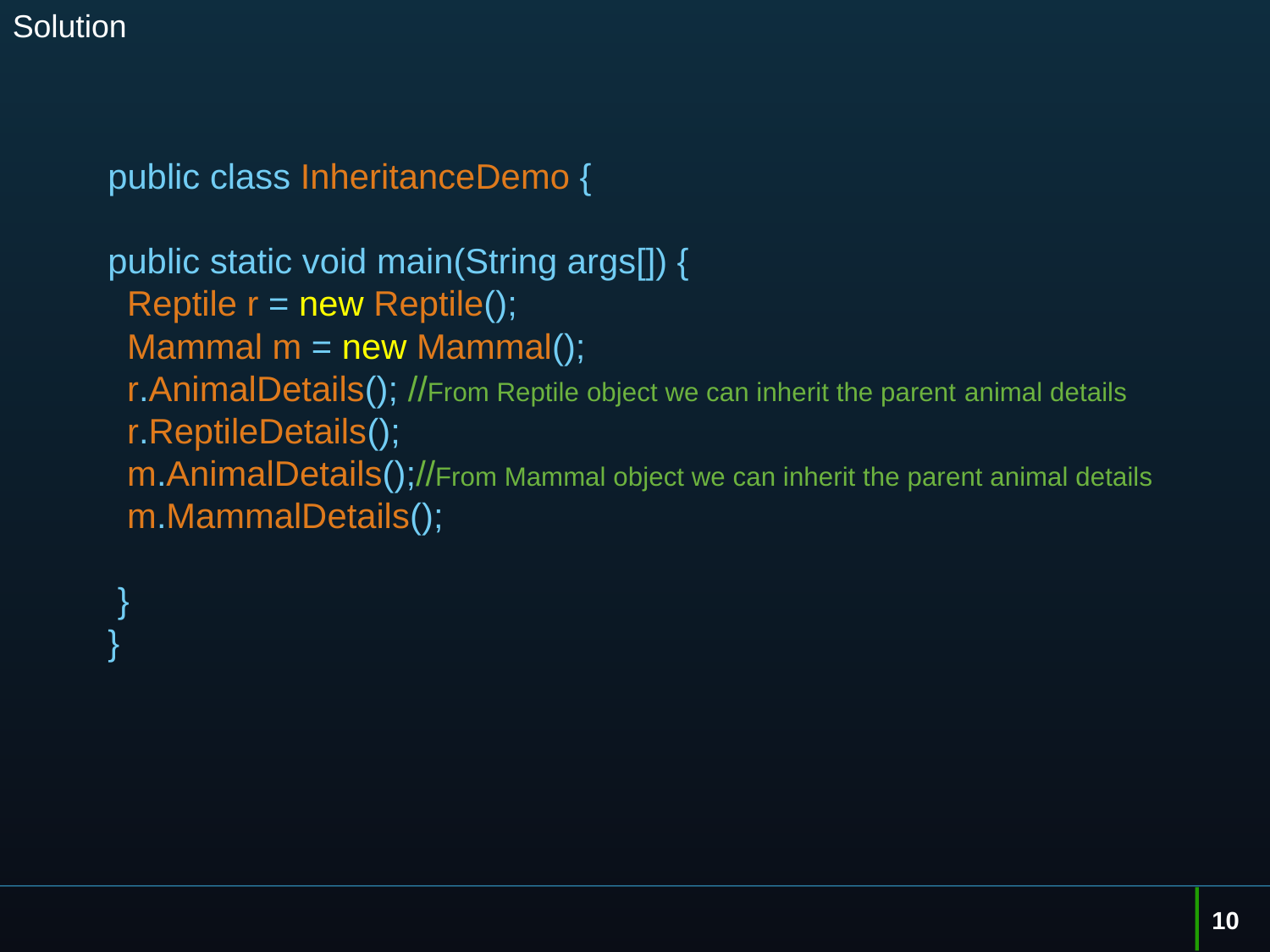

# Solution
public class InheritanceDemo {

public static void main(String args[]) {
  Reptile r = new Reptile();
  Mammal m = new Mammal();
  r.AnimalDetails(); //From Reptile object we can inherit the parent animal details
  r.ReptileDetails();
  m.AnimalDetails();//From Mammal object we can inherit the parent animal details
  m.MammalDetails();

 }
}
10